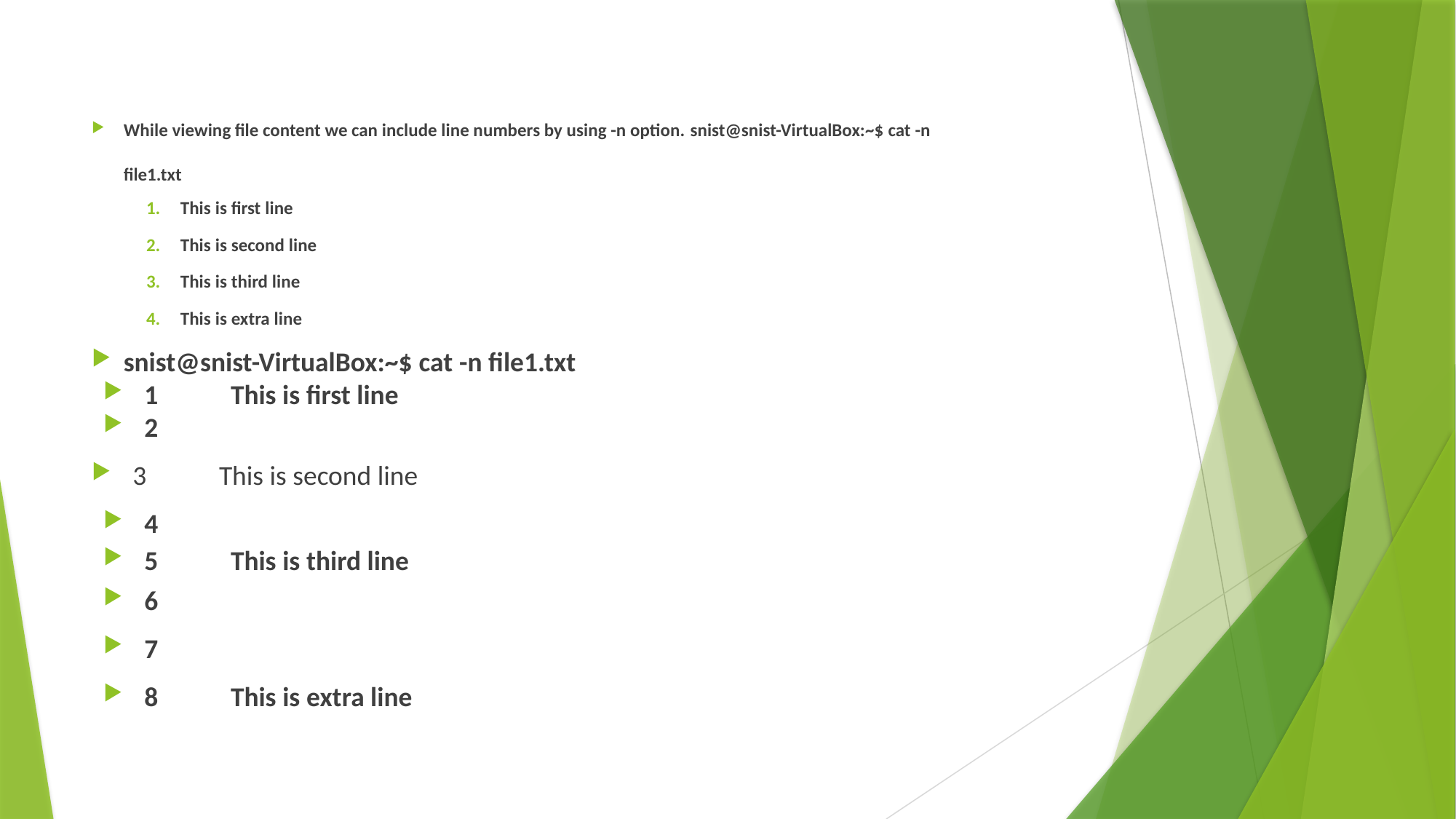

While viewing file content we can include line numbers by using -n option. snist@snist-VirtualBox:~$ cat -n file1.txt
This is first line
This is second line
This is third line
This is extra line
snist@snist-VirtualBox:~$ cat -n file1.txt
1	This is first line
2
3	This is second line
4
5	This is third line
6
7
8	This is extra line